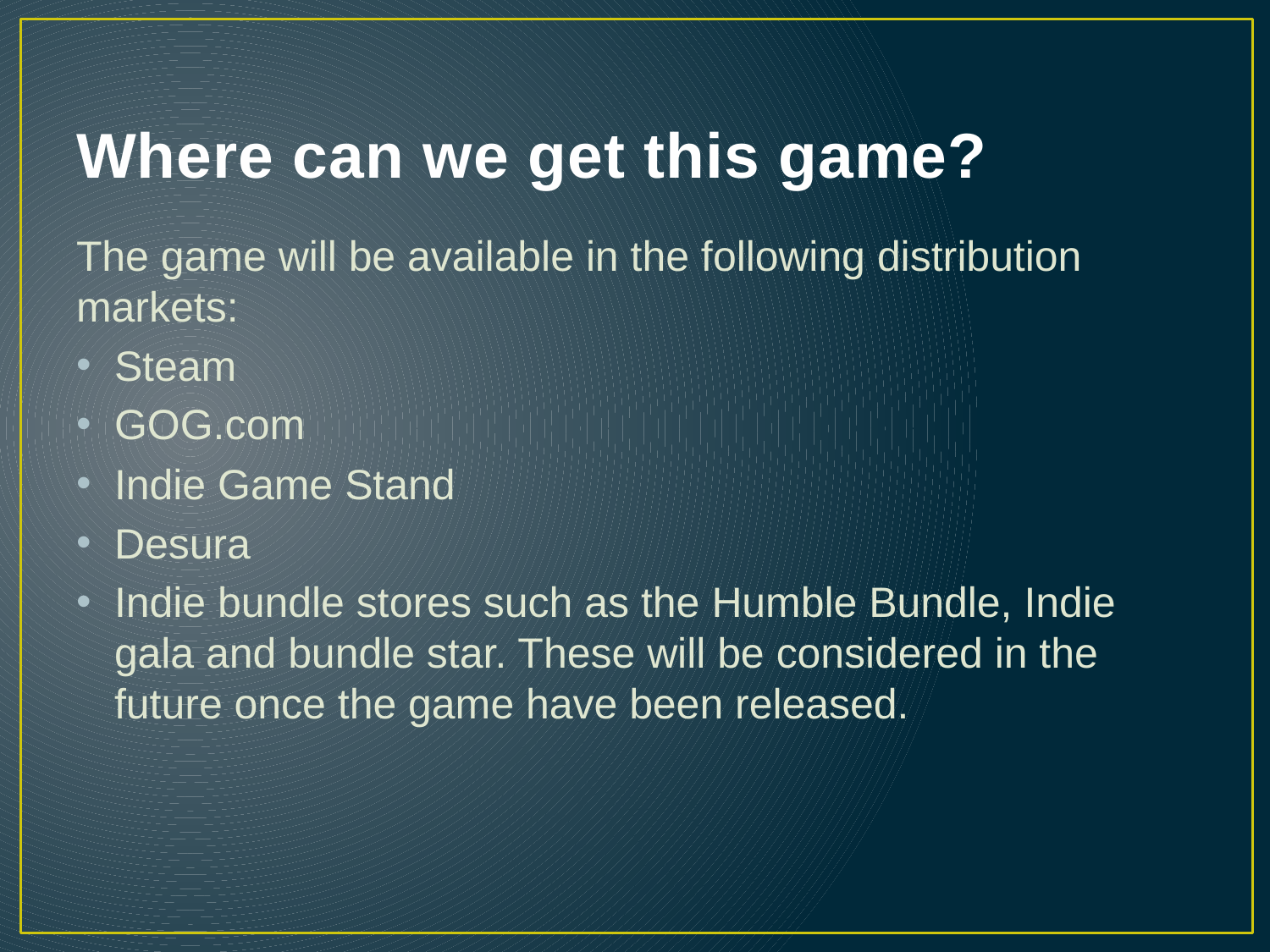

# Where can we get this game?
The game will be available in the following distribution markets:
Steam
GOG.com
Indie Game Stand
Desura
Indie bundle stores such as the Humble Bundle, Indie gala and bundle star. These will be considered in the future once the game have been released.